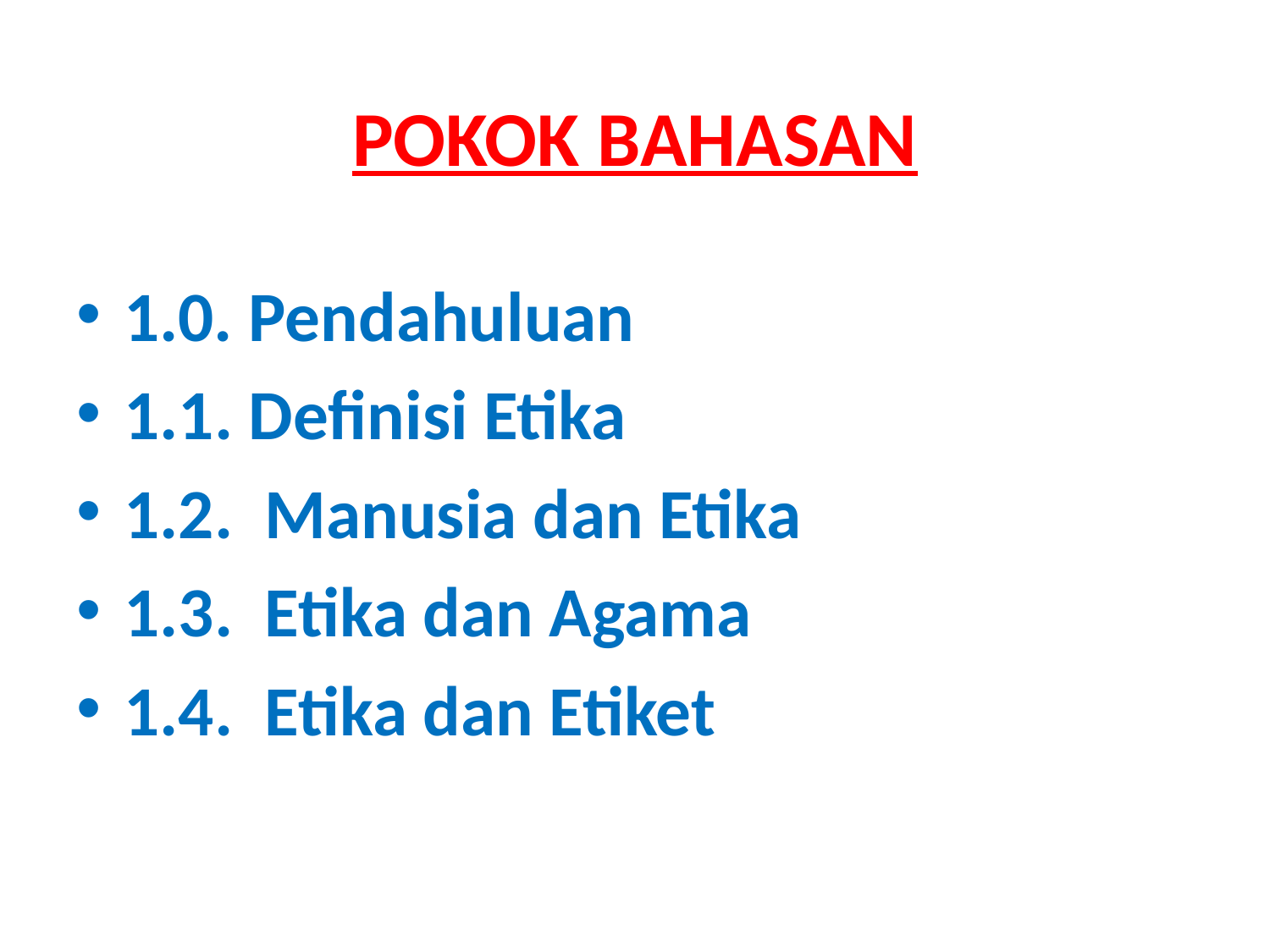

# POKOK BAHASAN
1.0. Pendahuluan
1.1. Definisi Etika
1.2.  Manusia dan Etika
1.3.  Etika dan Agama
1.4.  Etika dan Etiket